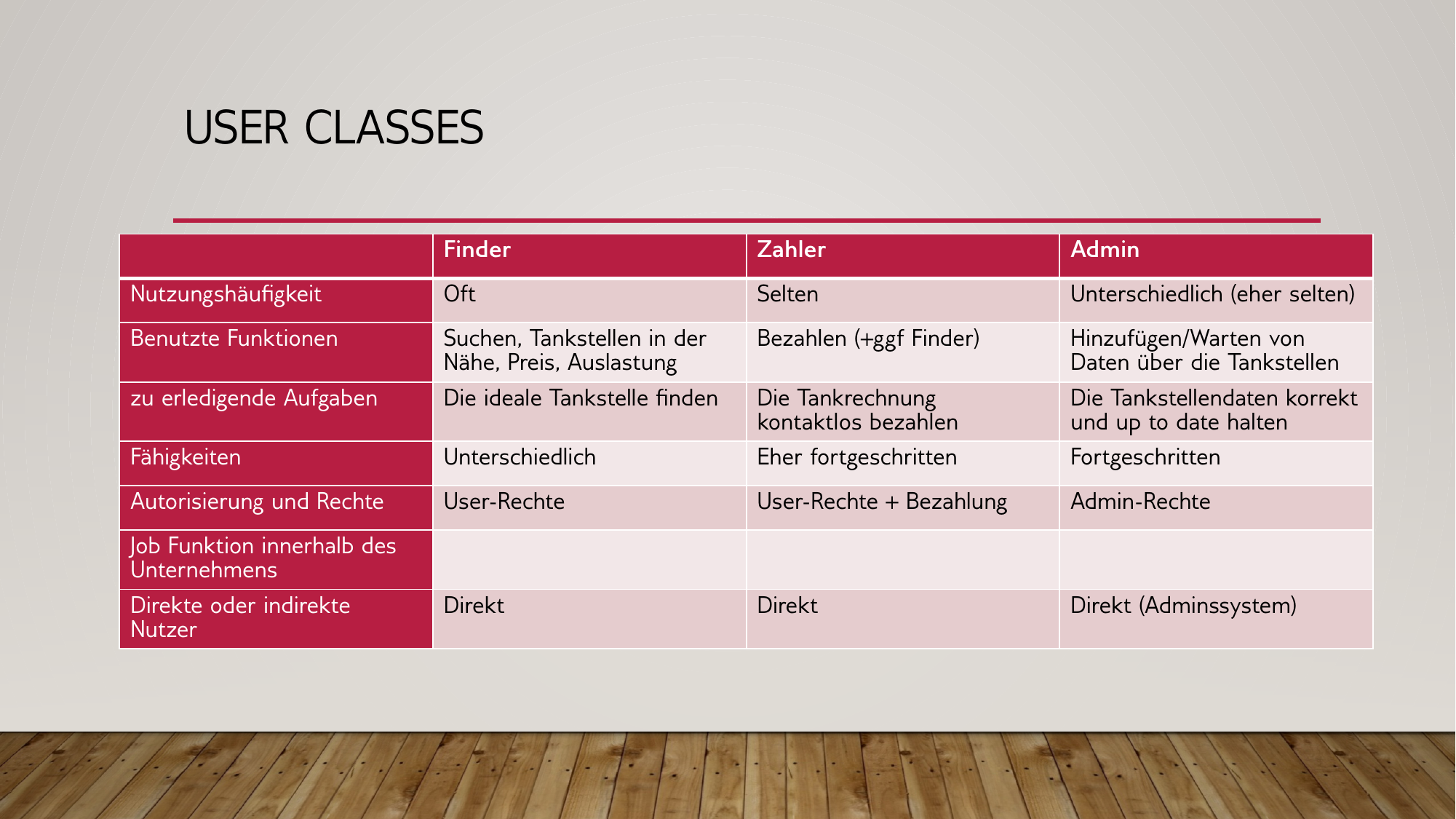

# User Classes
|  | Finder | Zahler | Admin |
| --- | --- | --- | --- |
| Nutzungshäufigkeit | Oft | Selten | Unterschiedlich (eher selten) |
| Benutzte Funktionen | Suchen, Tankstellen in der Nähe, Preis, Auslastung | Bezahlen (+ggf Finder) | Hinzufügen/Warten von Daten über die Tankstellen |
| zu erledigende Aufgaben | Die ideale Tankstelle finden | Die Tankrechnung kontaktlos bezahlen | Die Tankstellendaten korrekt und up to date halten |
| Fähigkeiten | Unterschiedlich | Eher fortgeschritten | Fortgeschritten |
| Autorisierung und Rechte | User-Rechte | User-Rechte + Bezahlung | Admin-Rechte |
| Job Funktion innerhalb des Unternehmens |  |  |  |
| Direkte oder indirekte Nutzer | Direkt | Direkt | Direkt (Adminssystem) |